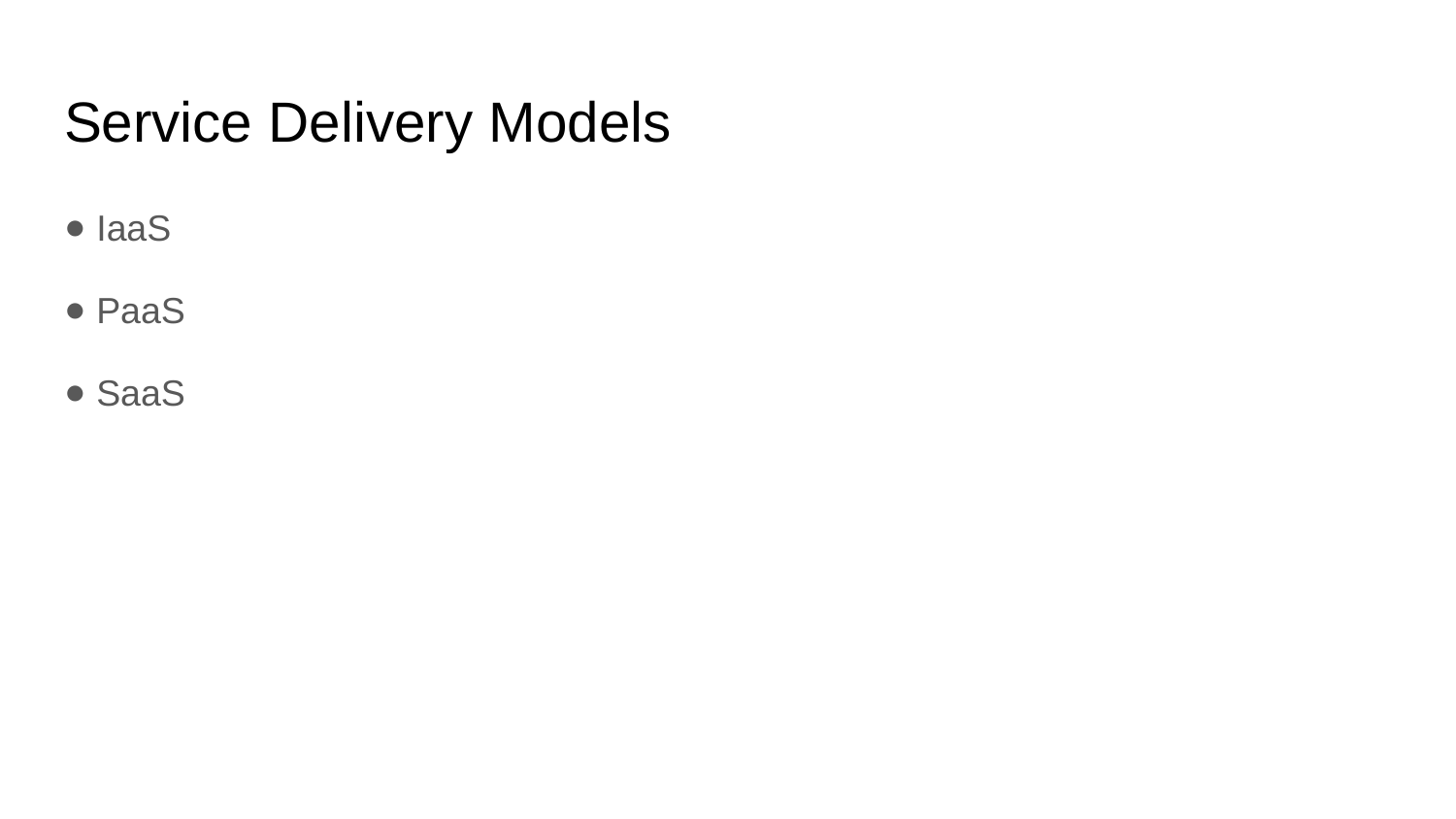

# Service Delivery Models
 IaaS
 PaaS
 SaaS